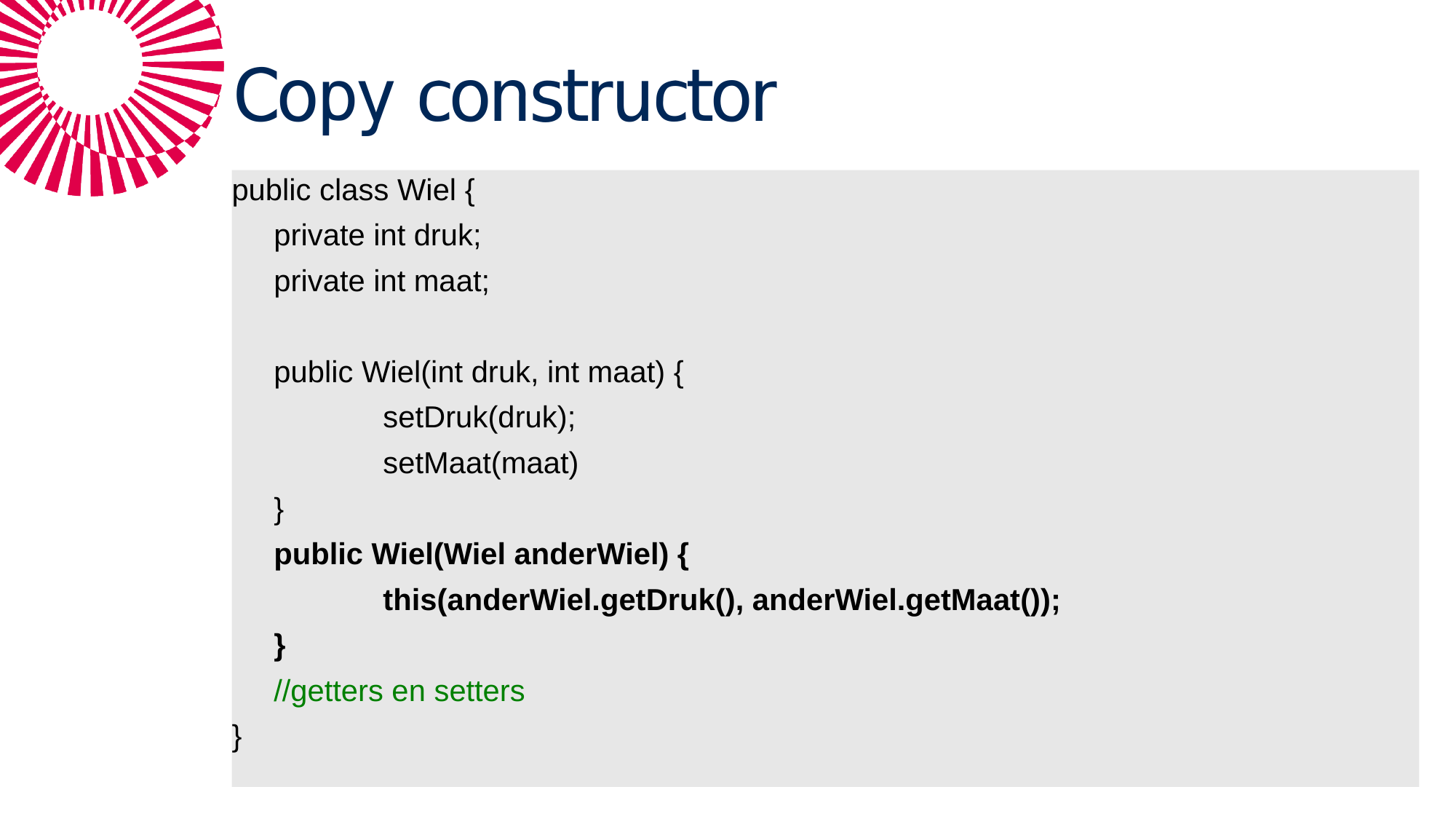

# Copy constructor
public class Wiel {
	private int druk;
	private int maat;

	public Wiel(int druk, int maat) {
		setDruk(druk);
		setMaat(maat)
	}
 	public Wiel(Wiel anderWiel) {
		this(anderWiel.getDruk(), anderWiel.getMaat());
	}
	//getters en setters
}